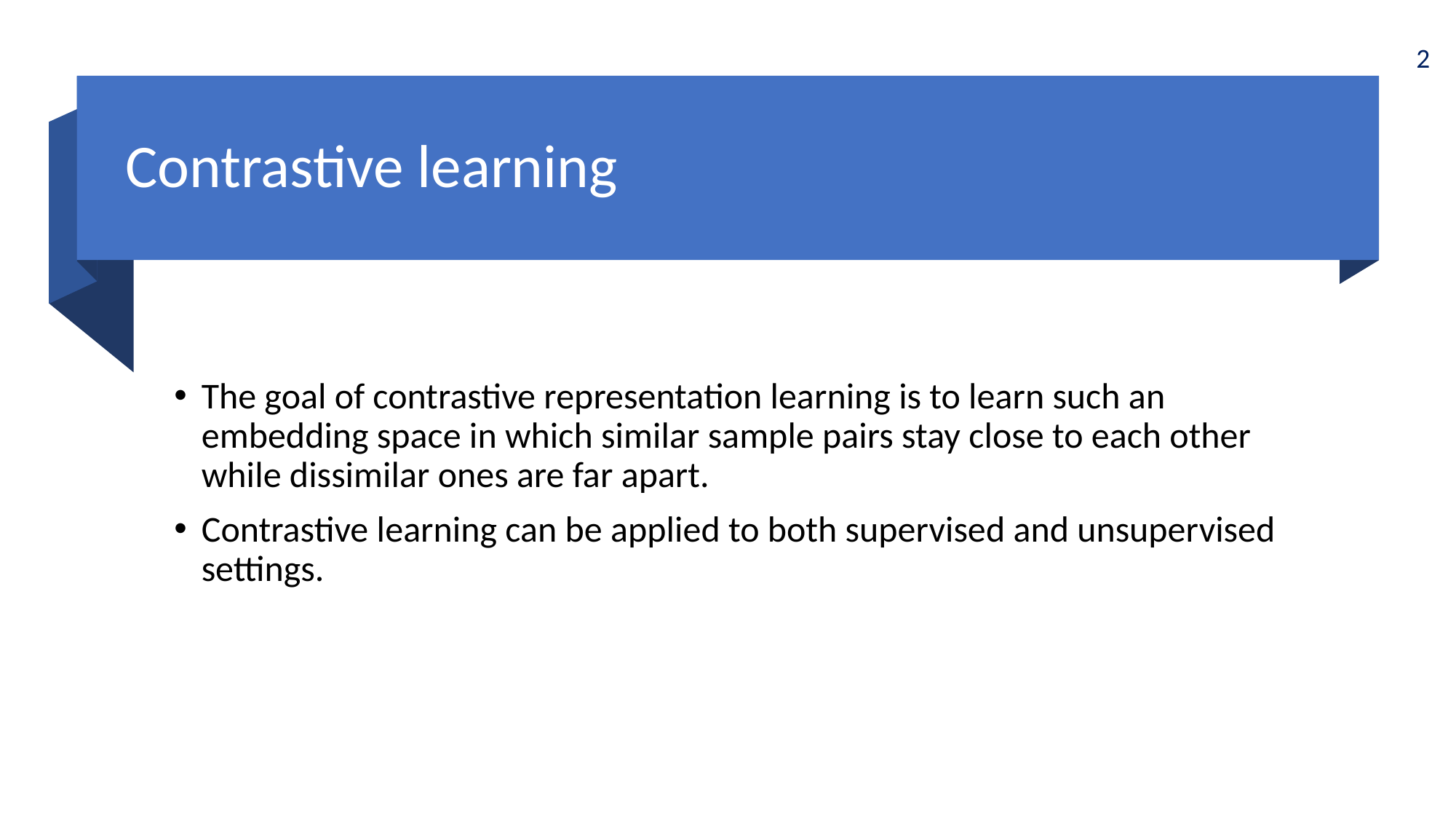

2

# Contrastive learning

The goal of contrastive representation learning is to learn such an embedding space in which similar sample pairs stay close to each other while dissimilar ones are far apart.
Contrastive learning can be applied to both supervised and unsupervised settings.